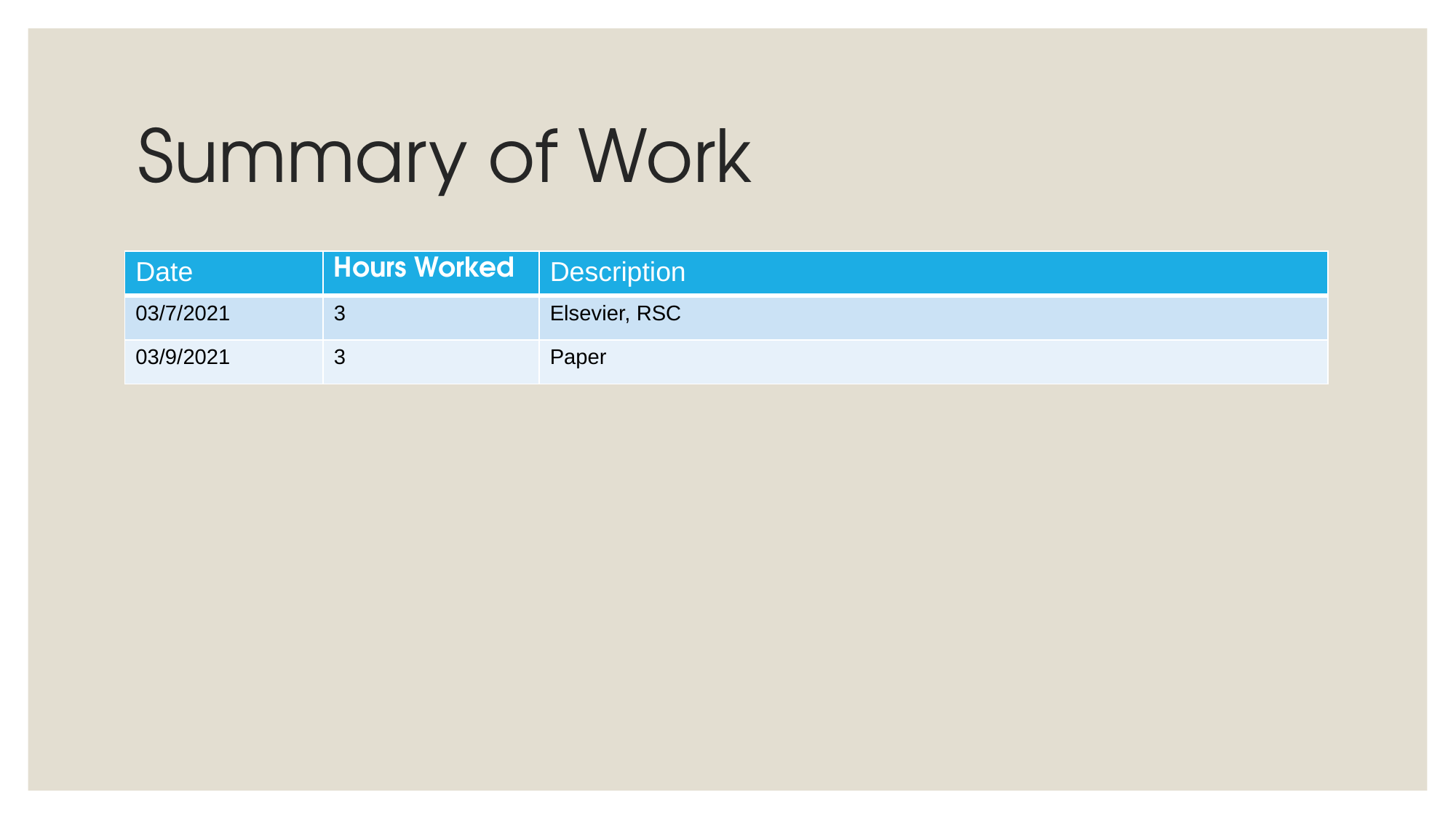

# Summary of Work
| Date | Hours Worked | Description |
| --- | --- | --- |
| 03/7/2021 | 3 | Elsevier, RSC |
| 03/9/2021 | 3 | Paper |